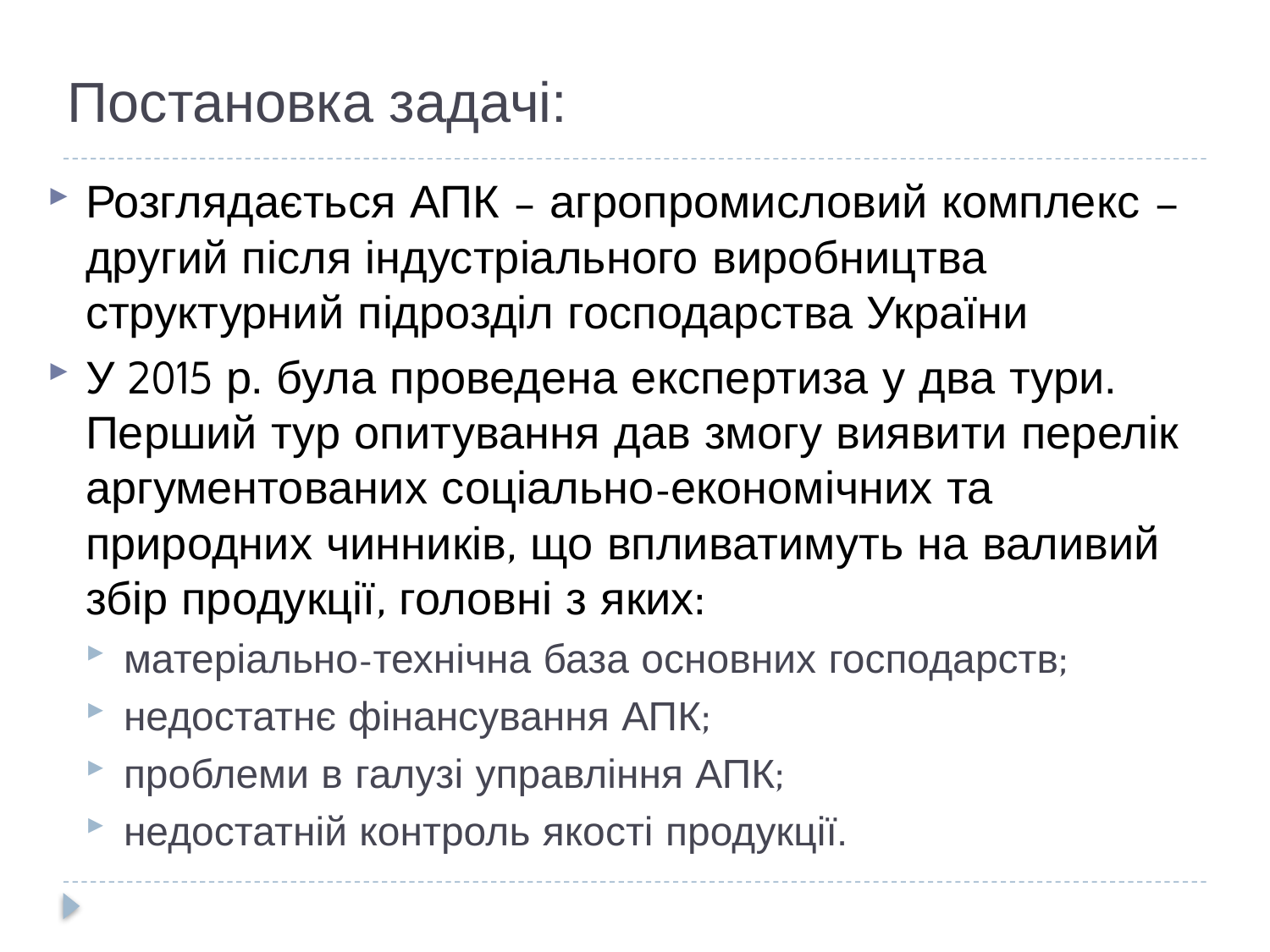

# Постановка задачі:
Розглядається АПК – агропромисловий комплекс ‒ другий після індустріального виробництва структурний підрозділ господарства України
У 2015 р. була проведена експертиза у два тури. Перший тур опитування дав змогу виявити перелік аргументованих соціально-економічних та природних чинників, що впливатимуть на валивий збір продукції, головні з яких:
матеріально-технічна база основних господарств;
недостатнє фінансування АПК;
проблеми в галузі управління АПК;
недостатній контроль якості продукції.